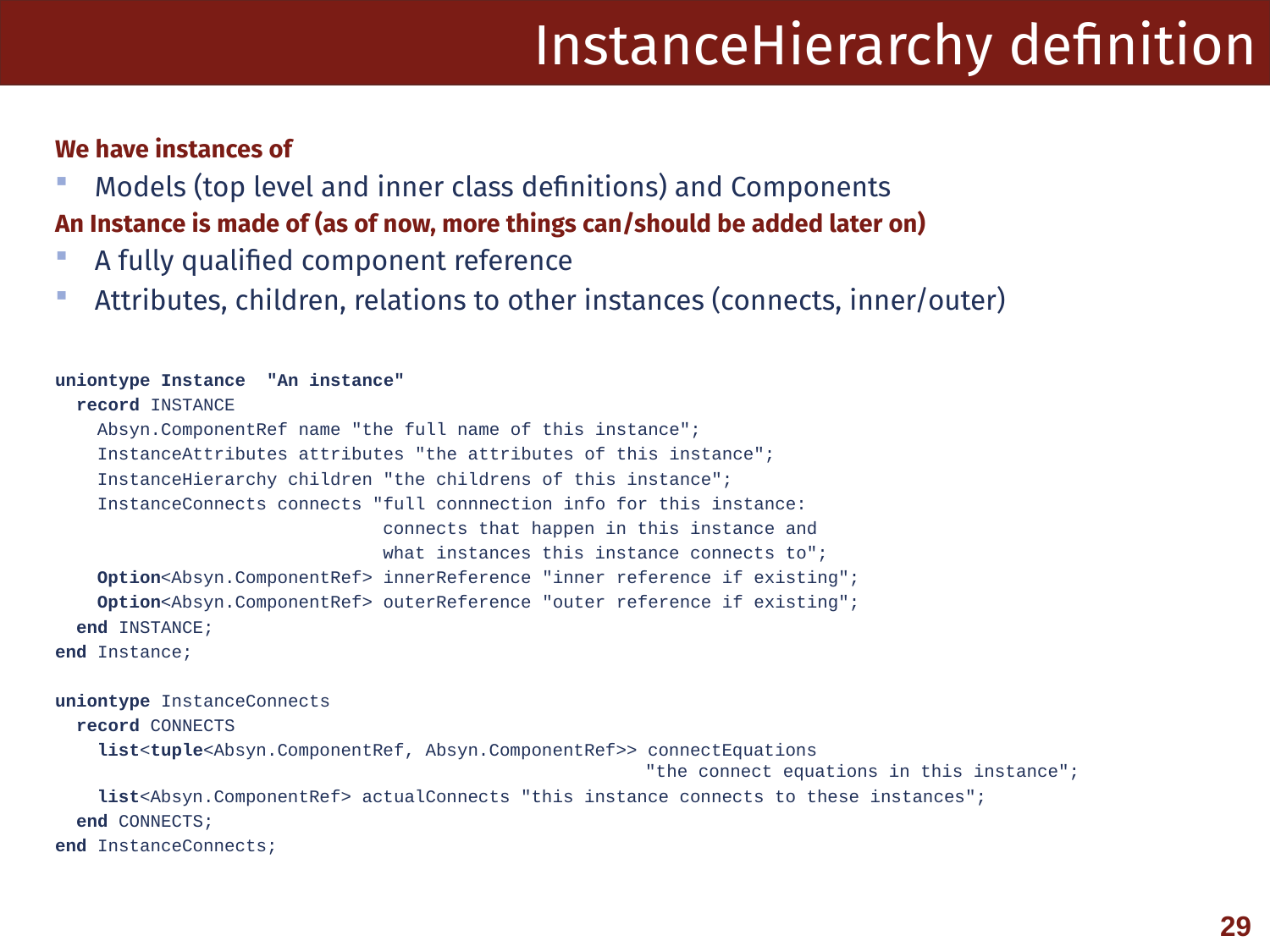

# InstanceHierarchy definition
We have instances of
Models (top level and inner class definitions) and Components
An Instance is made of (as of now, more things can/should be added later on)
A fully qualified component reference
Attributes, children, relations to other instances (connects, inner/outer)

uniontype Instance  "An instance"
  record INSTANCE
    Absyn.ComponentRef name "the full name of this instance";
    InstanceAttributes attributes "the attributes of this instance";
    InstanceHierarchy children "the childrens of this instance";
    InstanceConnects connects "full connnection info for this instance:
                               connects that happen in this instance and
                               what instances this instance connects to";
    Option<Absyn.ComponentRef> innerReference "inner reference if existing";
    Option<Absyn.ComponentRef> outerReference "outer reference if existing";
  end INSTANCE;
end Instance;

uniontype InstanceConnects
  record CONNECTS
    list<tuple<Absyn.ComponentRef, Absyn.ComponentRef>> connectEquations
                                                    "the connect equations in this instance";
    list<Absyn.ComponentRef> actualConnects "this instance connects to these instances";
  end CONNECTS;
end InstanceConnects;

29